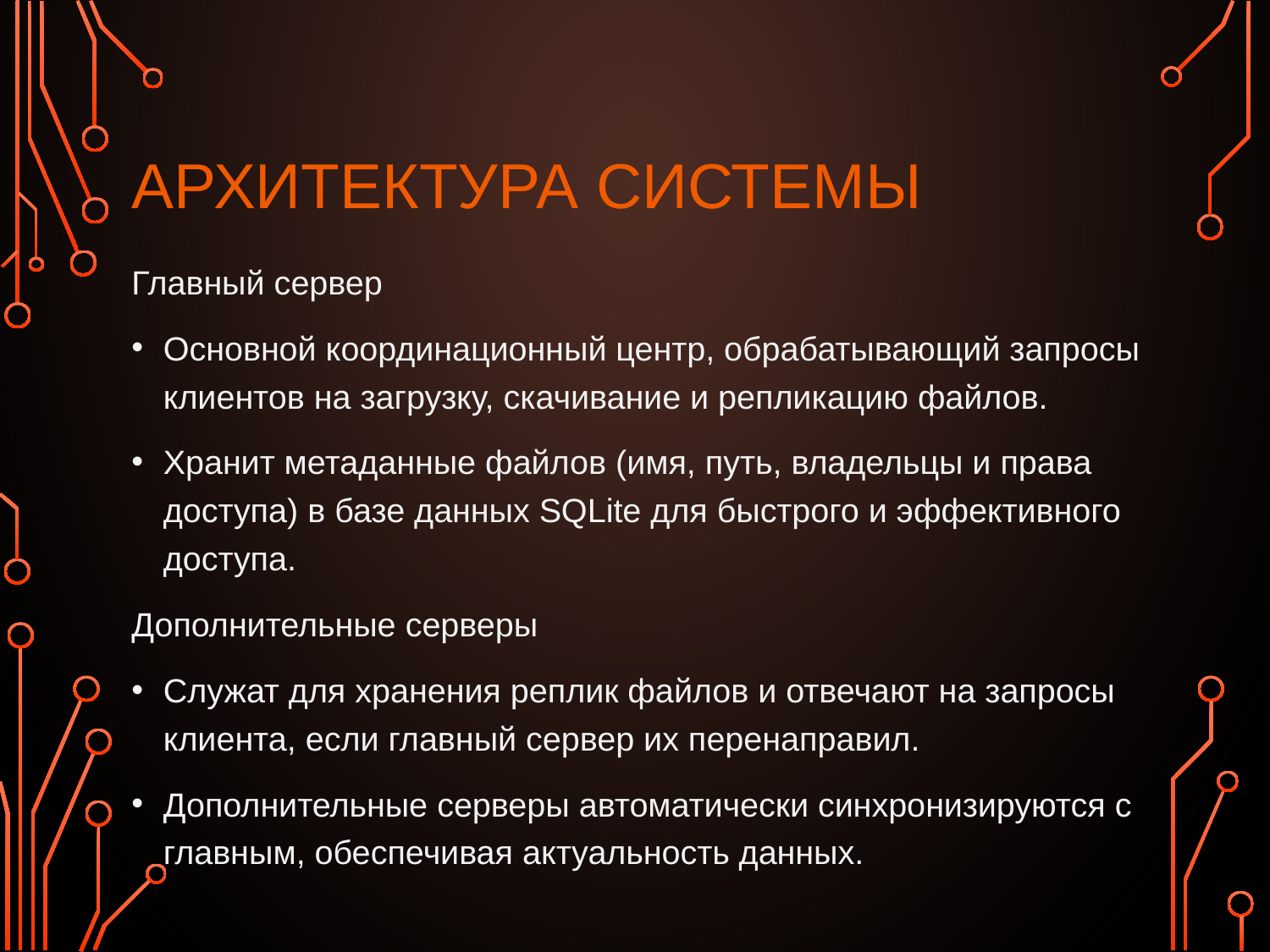

# АРХИТЕКТУРА СИСТЕМЫ
Главный сервер
Основной координационный центр, обрабатывающий запросы клиентов на загрузку, скачивание и репликацию файлов.
Хранит метаданные файлов (имя, путь, владельцы и права доступа) в базе данных SQLite для быстрого и эффективного доступа.
Дополнительные серверы
Служат для хранения реплик файлов и отвечают на запросы клиента, если главный сервер их перенаправил.
Дополнительные серверы автоматически синхронизируются с главным, обеспечивая актуальность данных.